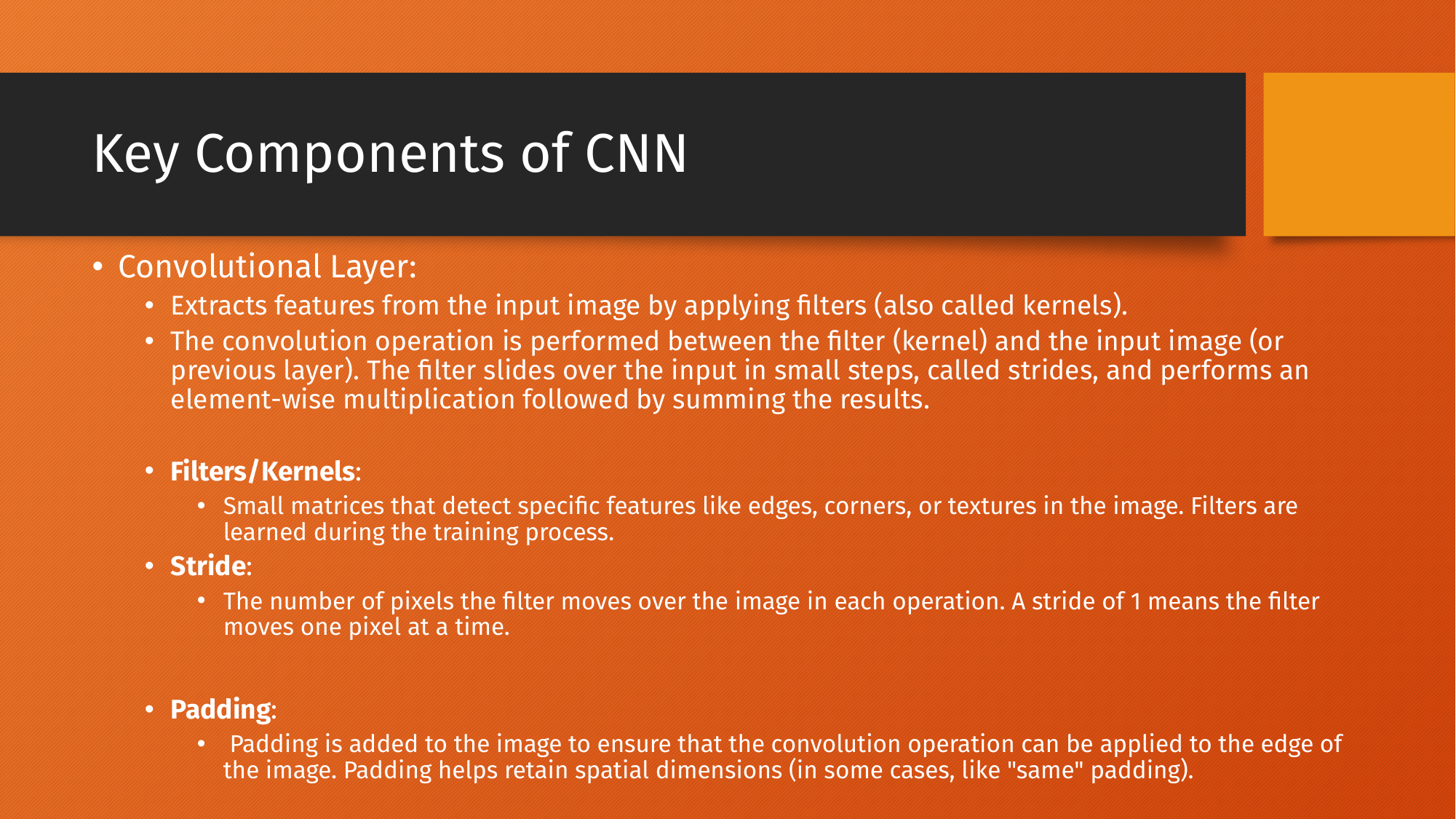

# Key Components of CNN
Convolutional Layer:
Extracts features from the input image by applying filters (also called kernels).
The convolution operation is performed between the filter (kernel) and the input image (or previous layer). The filter slides over the input in small steps, called strides, and performs an element-wise multiplication followed by summing the results.

Filters/Kernels:
Small matrices that detect specific features like edges, corners, or textures in the image. Filters are learned during the training process.
Stride:
The number of pixels the filter moves over the image in each operation. A stride of 1 means the filter moves one pixel at a time.

Padding:
 Padding is added to the image to ensure that the convolution operation can be applied to the edge of the image. Padding helps retain spatial dimensions (in some cases, like "same" padding).